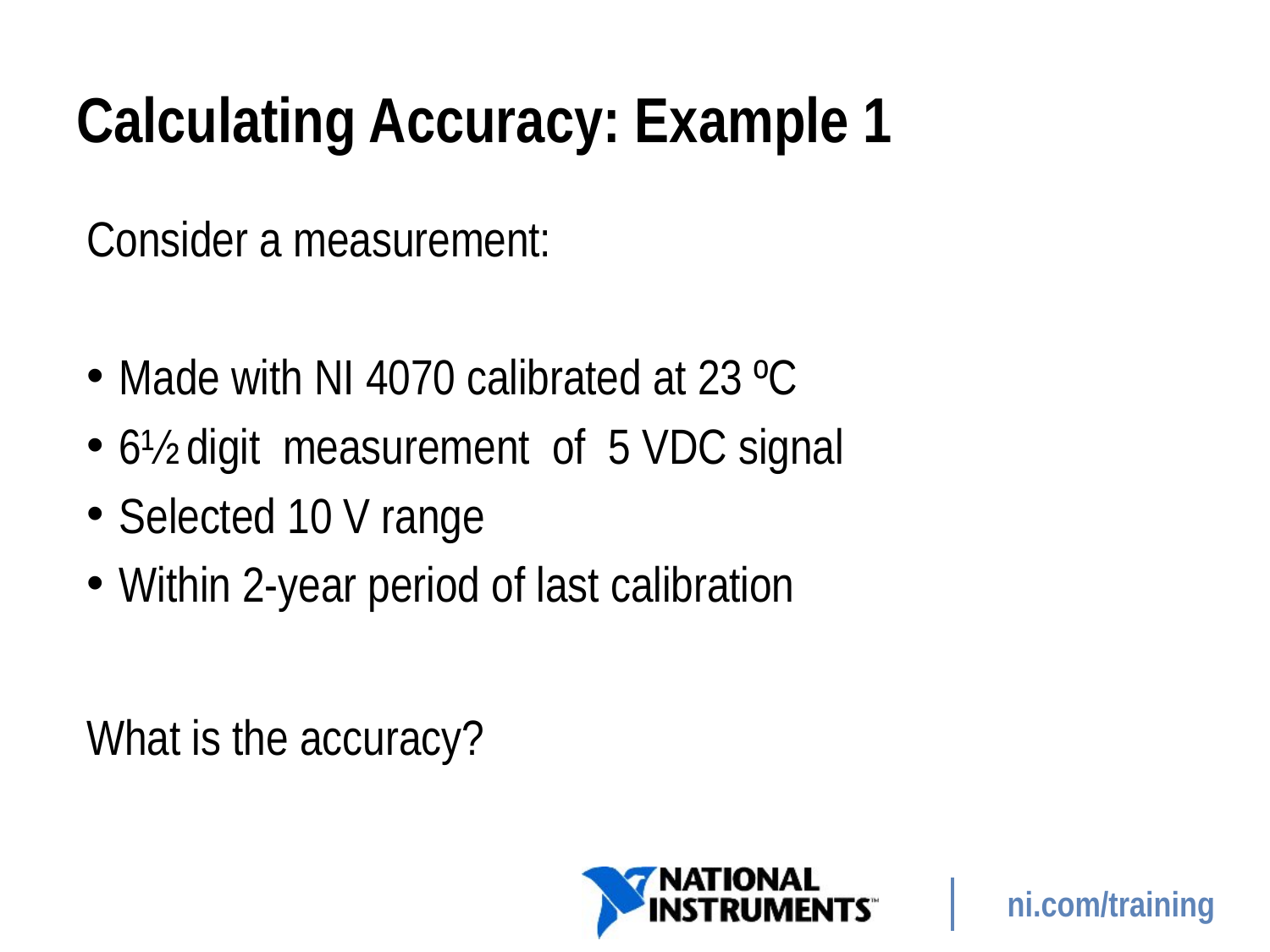

# Calculating Accuracy: Example 1
Consider a measurement:

Made with NI 4070 calibrated at 23 ºC
6½ digit  measurement  of  5 VDC signal
Selected 10 V range
Within 2-year period of last calibration

What is the accuracy?